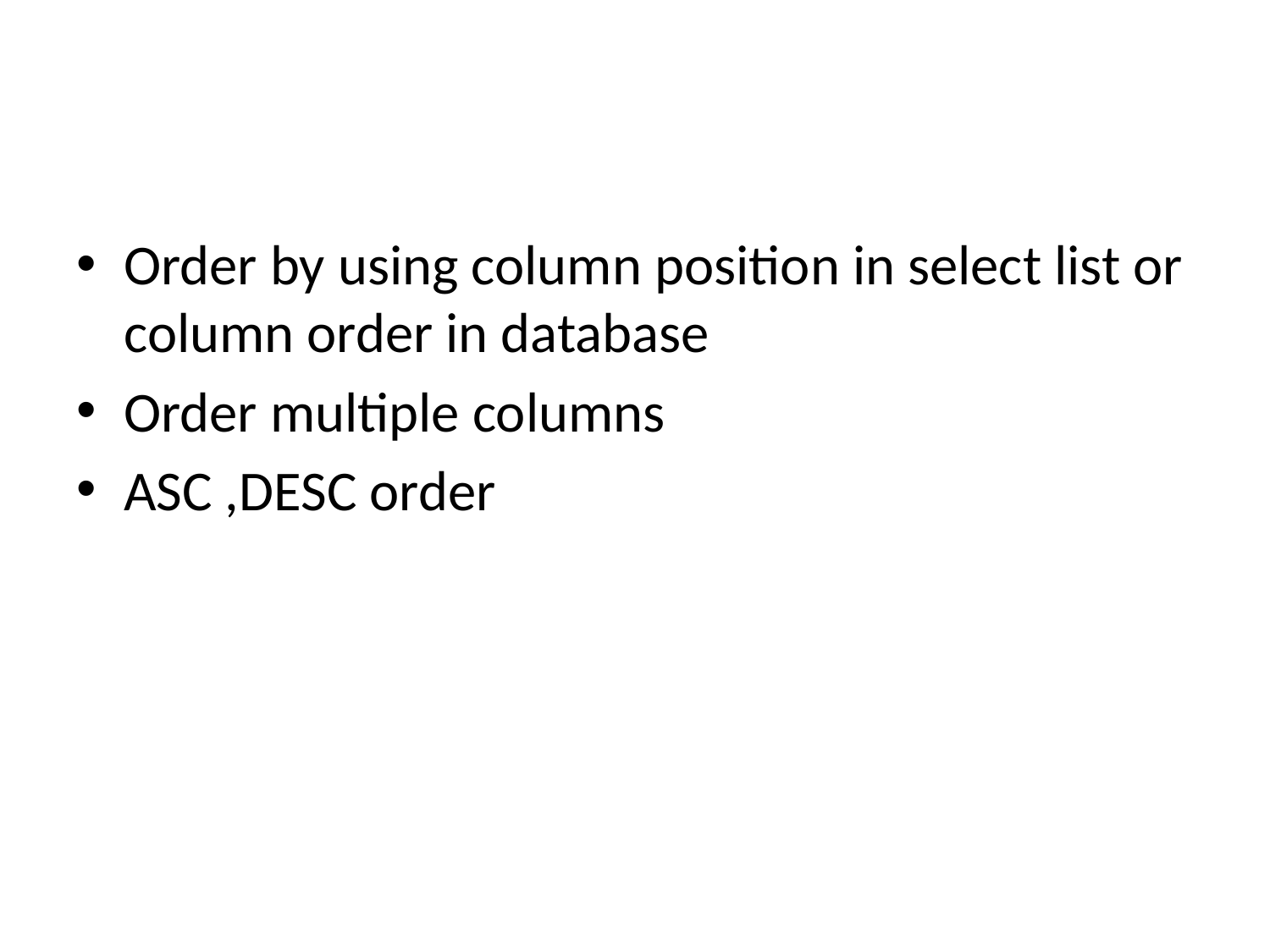

#
Order by using column position in select list or column order in database
Order multiple columns
ASC ,DESC order